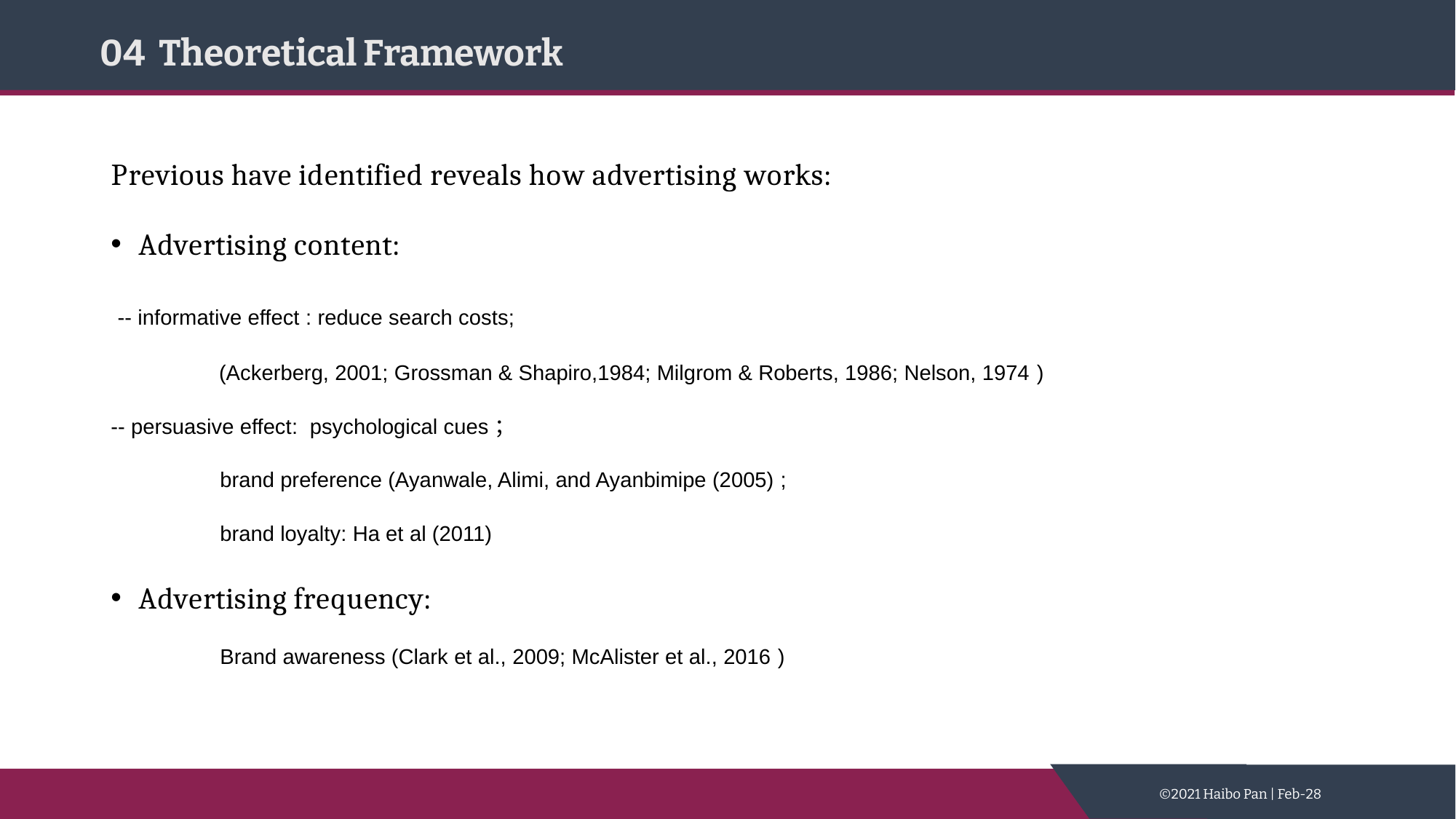

# 04  Theoretical Framework
Previous have identified reveals how advertising works:
Advertising content:
 -- informative effect : reduce search costs;
                  (Ackerberg, 2001; Grossman & Shapiro,1984; Milgrom & Roberts, 1986; Nelson, 1974 )
-- persuasive effect:  psychological cues；
 	brand preference (Ayanwale, Alimi, and Ayanbimipe (2005) ;
 	brand loyalty: Ha et al (2011)
Advertising frequency:
	Brand awareness (Clark et al., 2009; McAlister et al., 2016 )